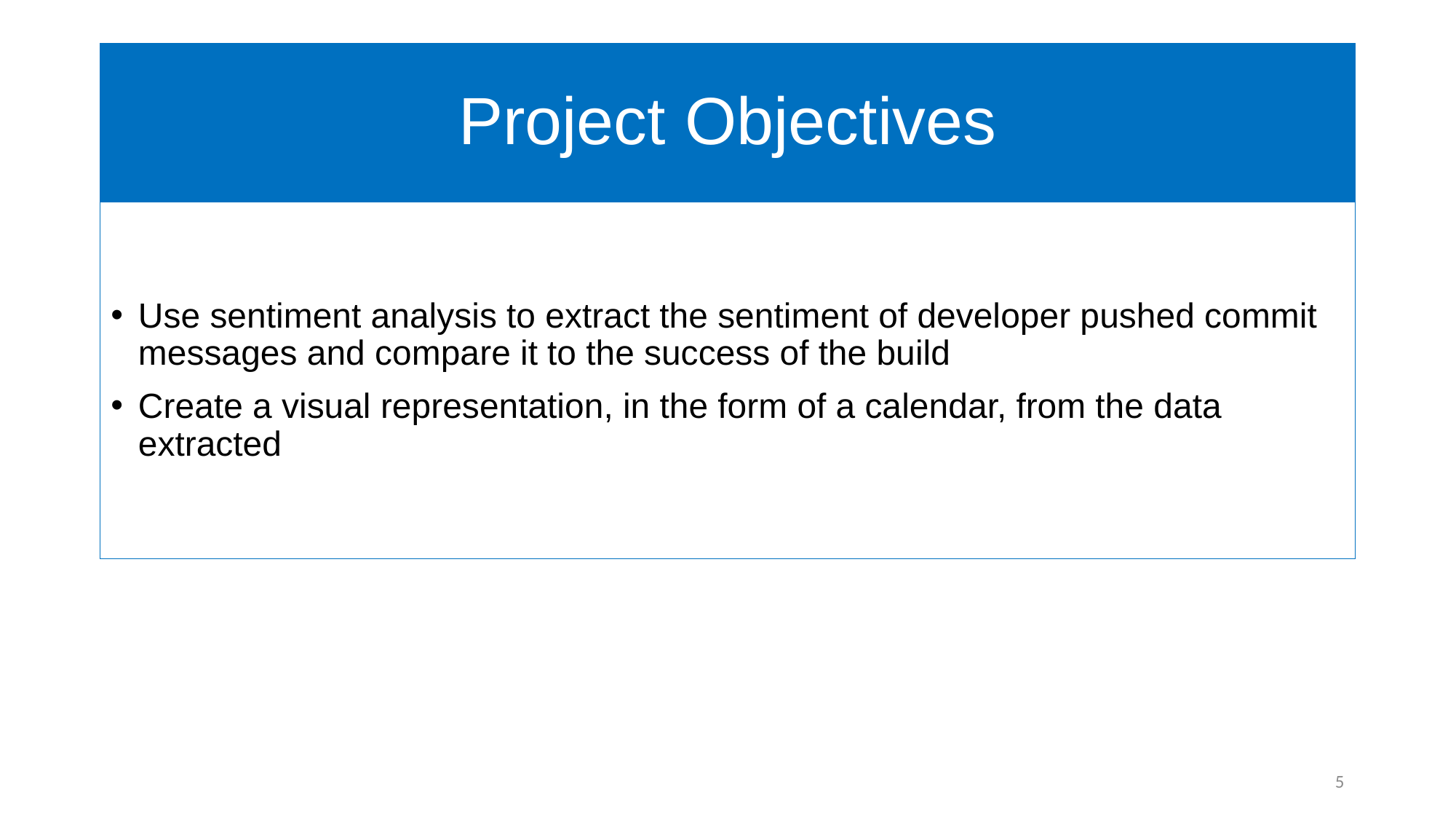

# Project Objectives
Use sentiment analysis to extract the sentiment of developer pushed commit messages and compare it to the success of the build
Create a visual representation, in the form of a calendar, from the data extracted
5